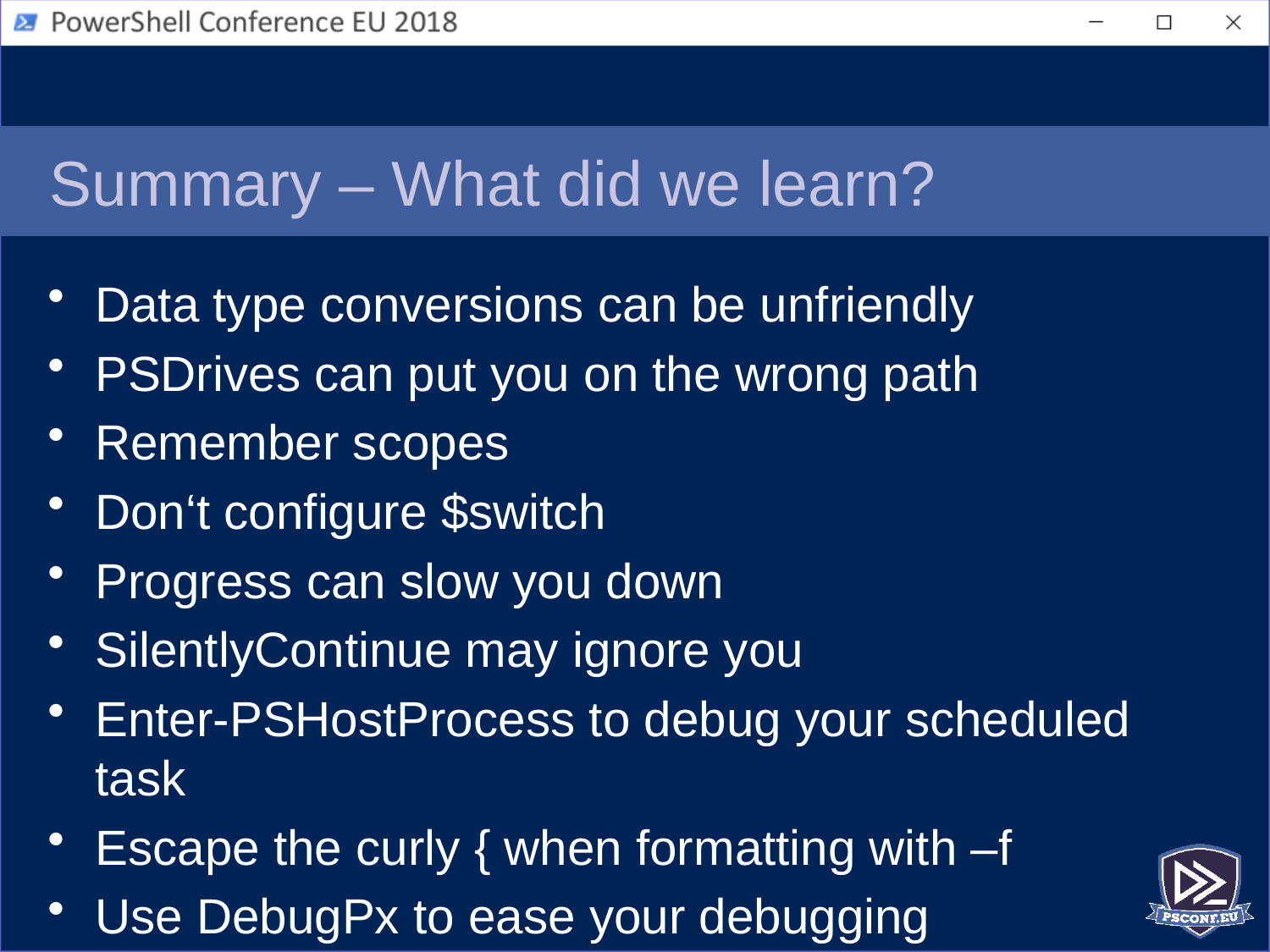

# Summary – What did we learn?
Data type conversions can be unfriendly
PSDrives can put you on the wrong path
Remember scopes
Don‘t configure $switch
Progress can slow you down
SilentlyContinue may ignore you
Enter-PSHostProcess to debug your scheduled task
Escape the curly { when formatting with –f
Use DebugPx to ease your debugging